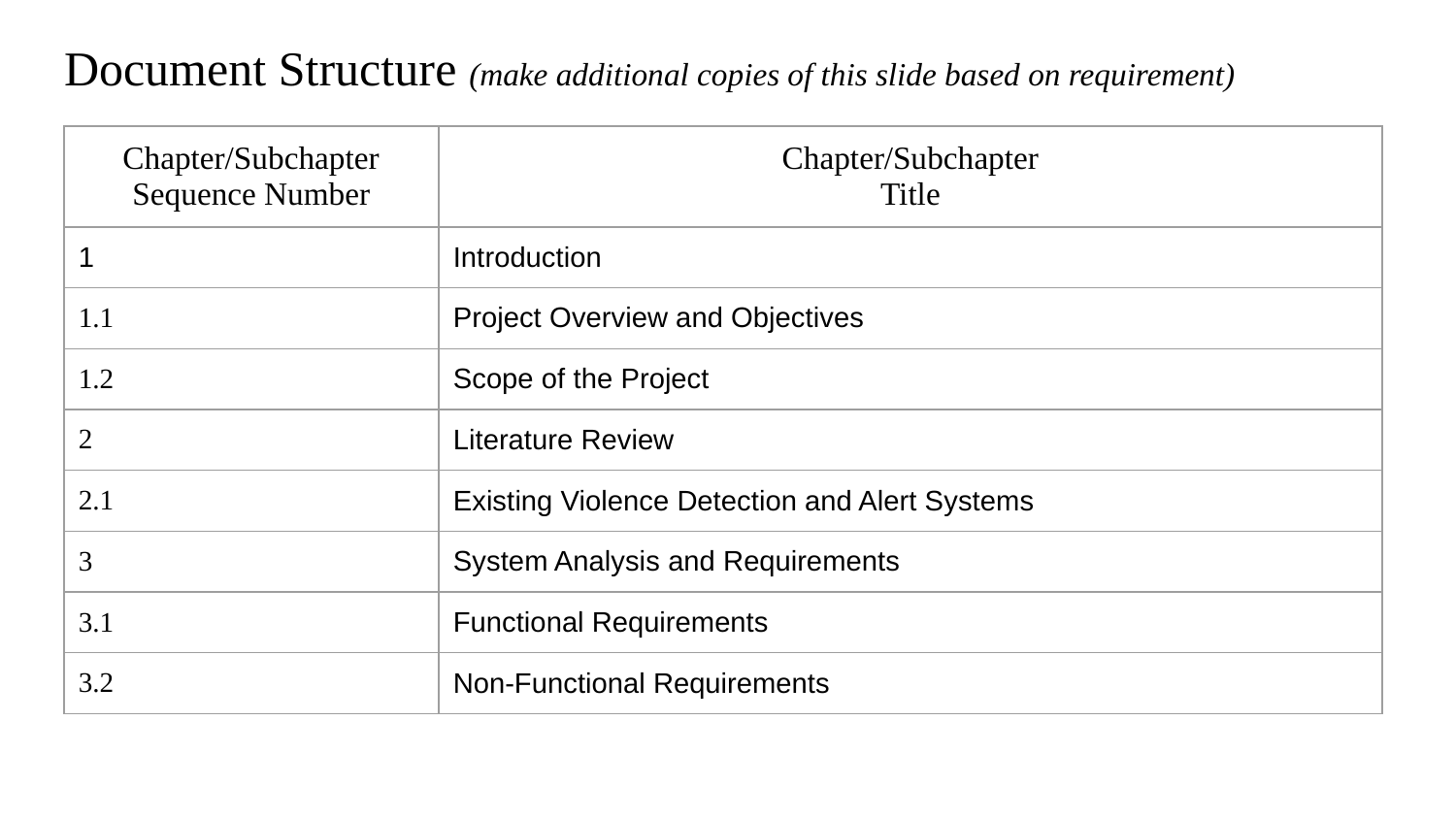

# Document Structure (make additional copies of this slide based on requirement)
| Chapter/Subchapter Sequence Number | Chapter/Subchapter Title |
| --- | --- |
| 1 | Introduction |
| 1.1 | Project Overview and Objectives |
| 1.2 | Scope of the Project |
| 2 | Literature Review |
| 2.1 | Existing Violence Detection and Alert Systems |
| 3 | System Analysis and Requirements |
| 3.1 | Functional Requirements |
| 3.2 | Non-Functional Requirements |